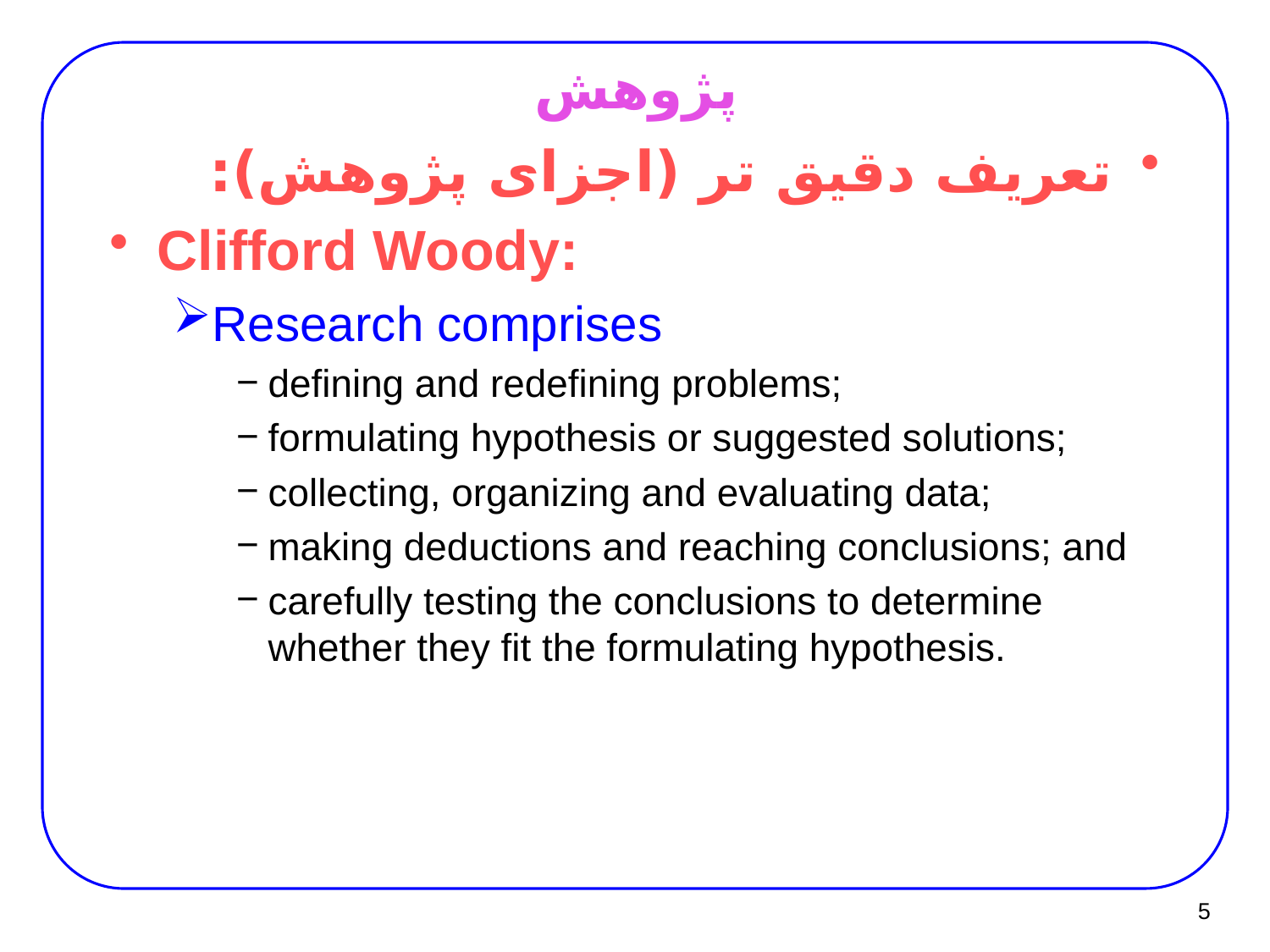

# پژوهش
تعریف دقیق تر (اجزای پژوهش):
Clifford Woody:
Research comprises
defining and redefining problems;
formulating hypothesis or suggested solutions;
collecting, organizing and evaluating data;
making deductions and reaching conclusions; and
carefully testing the conclusions to determine whether they fit the formulating hypothesis.
5